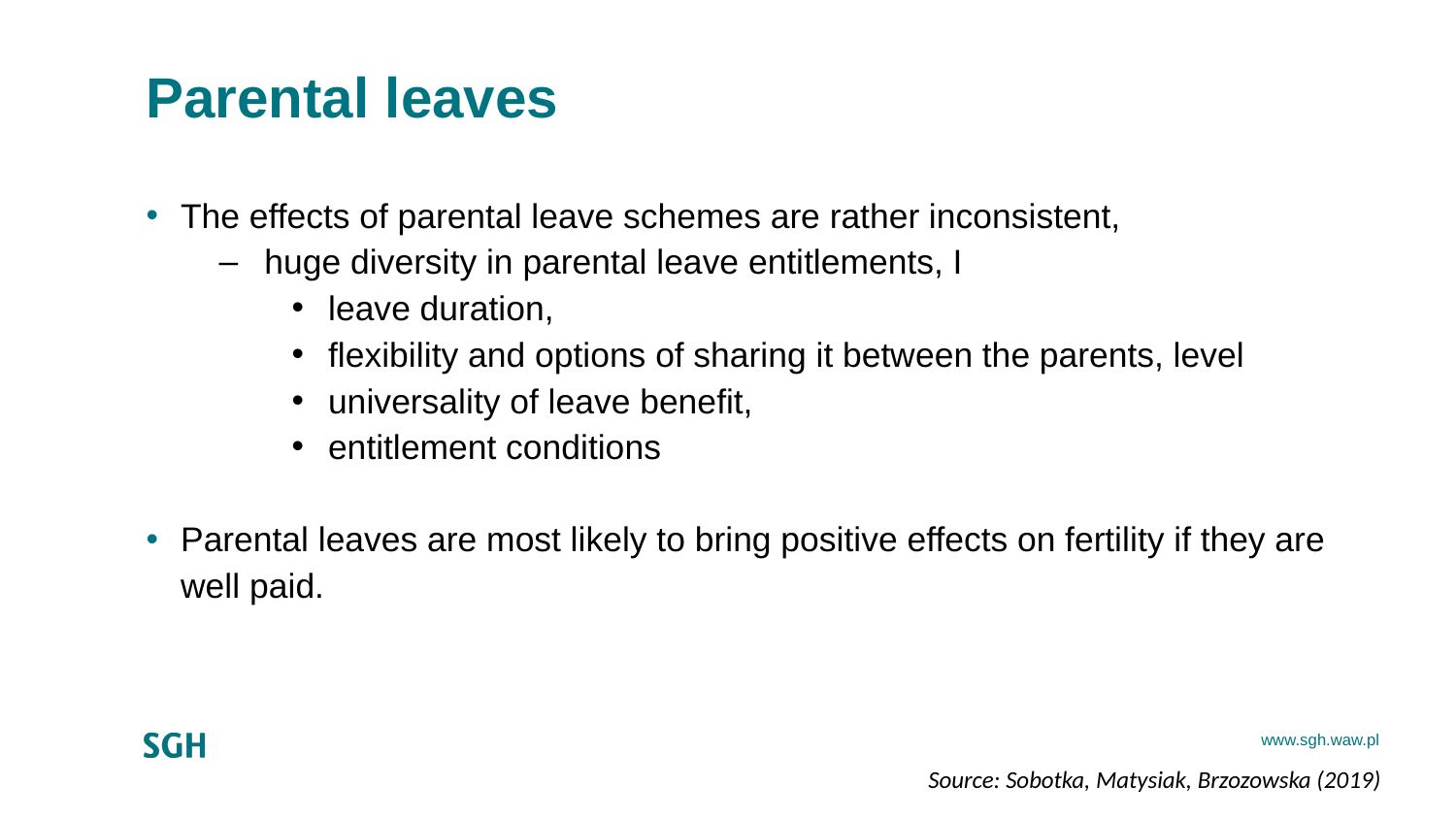

# Parental leaves
The effects of parental leave schemes are rather inconsistent,
huge diversity in parental leave entitlements, I
leave duration,
flexibility and options of sharing it between the parents, level
universality of leave benefit,
entitlement conditions

Parental leaves are most likely to bring positive effects on fertility if they are well paid.
Source: Sobotka, Matysiak, Brzozowska (2019)